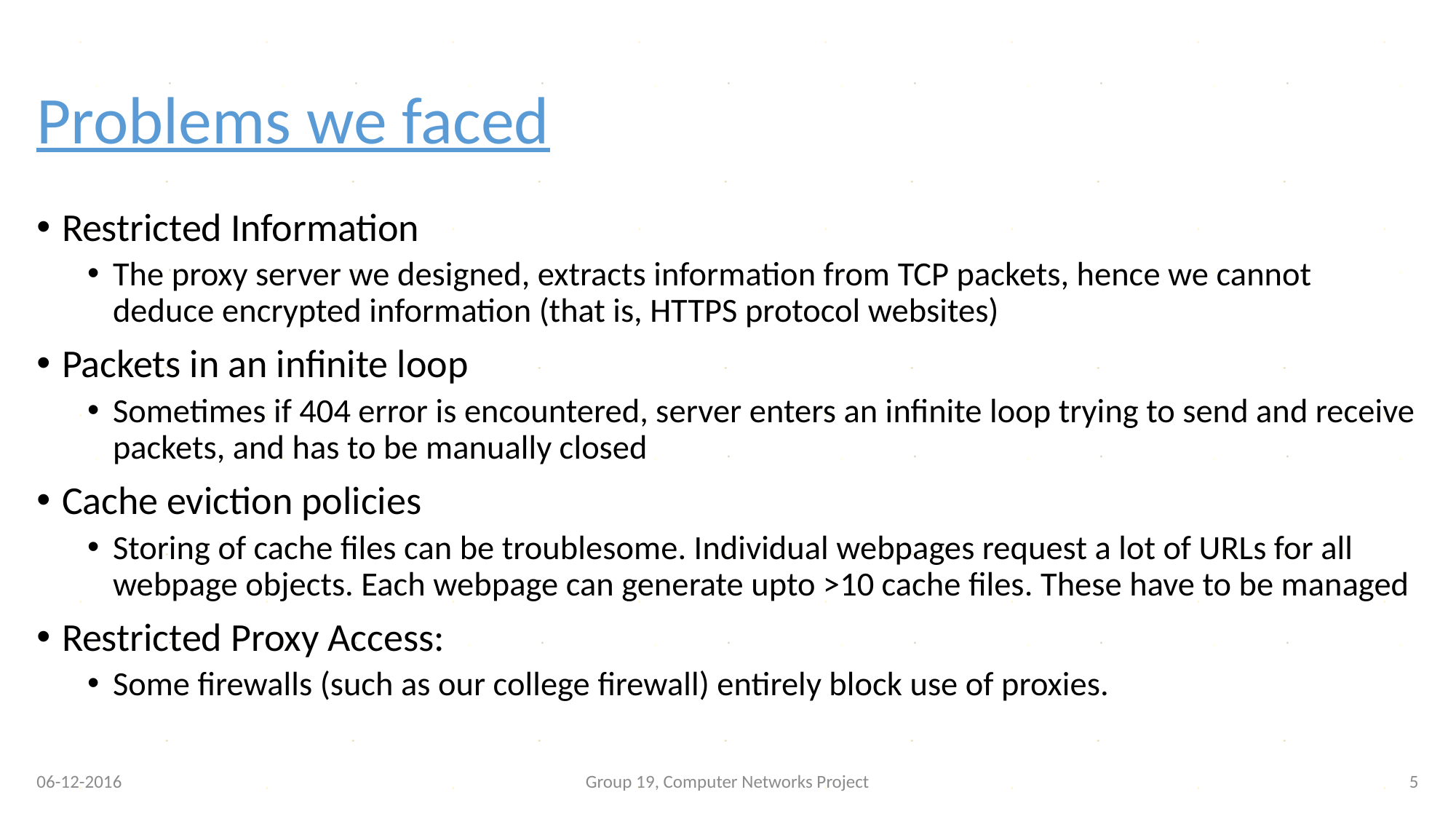

# Problems we faced
Restricted Information
The proxy server we designed, extracts information from TCP packets, hence we cannot deduce encrypted information (that is, HTTPS protocol websites)
Packets in an infinite loop
Sometimes if 404 error is encountered, server enters an infinite loop trying to send and receive packets, and has to be manually closed
Cache eviction policies
Storing of cache files can be troublesome. Individual webpages request a lot of URLs for all webpage objects. Each webpage can generate upto >10 cache files. These have to be managed
Restricted Proxy Access:
Some firewalls (such as our college firewall) entirely block use of proxies.
06-12-2016
Group 19, Computer Networks Project
5